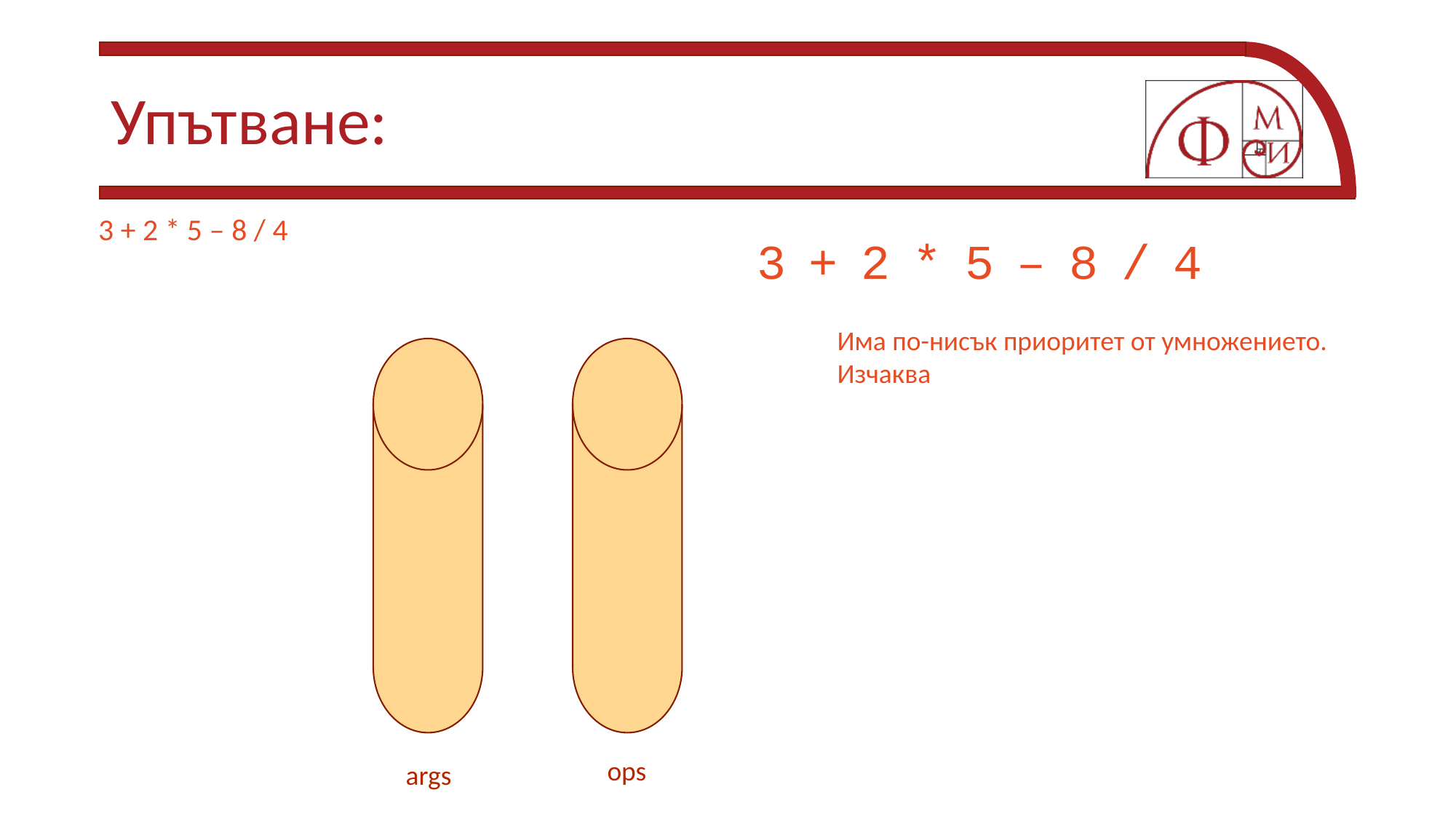

# Упътване:
3 + 2 * 5 – 8 / 4
3
+
2
*
5
–
8
/
4
Има по-нисък приоритет от умножението.
Изчаква

ops
args